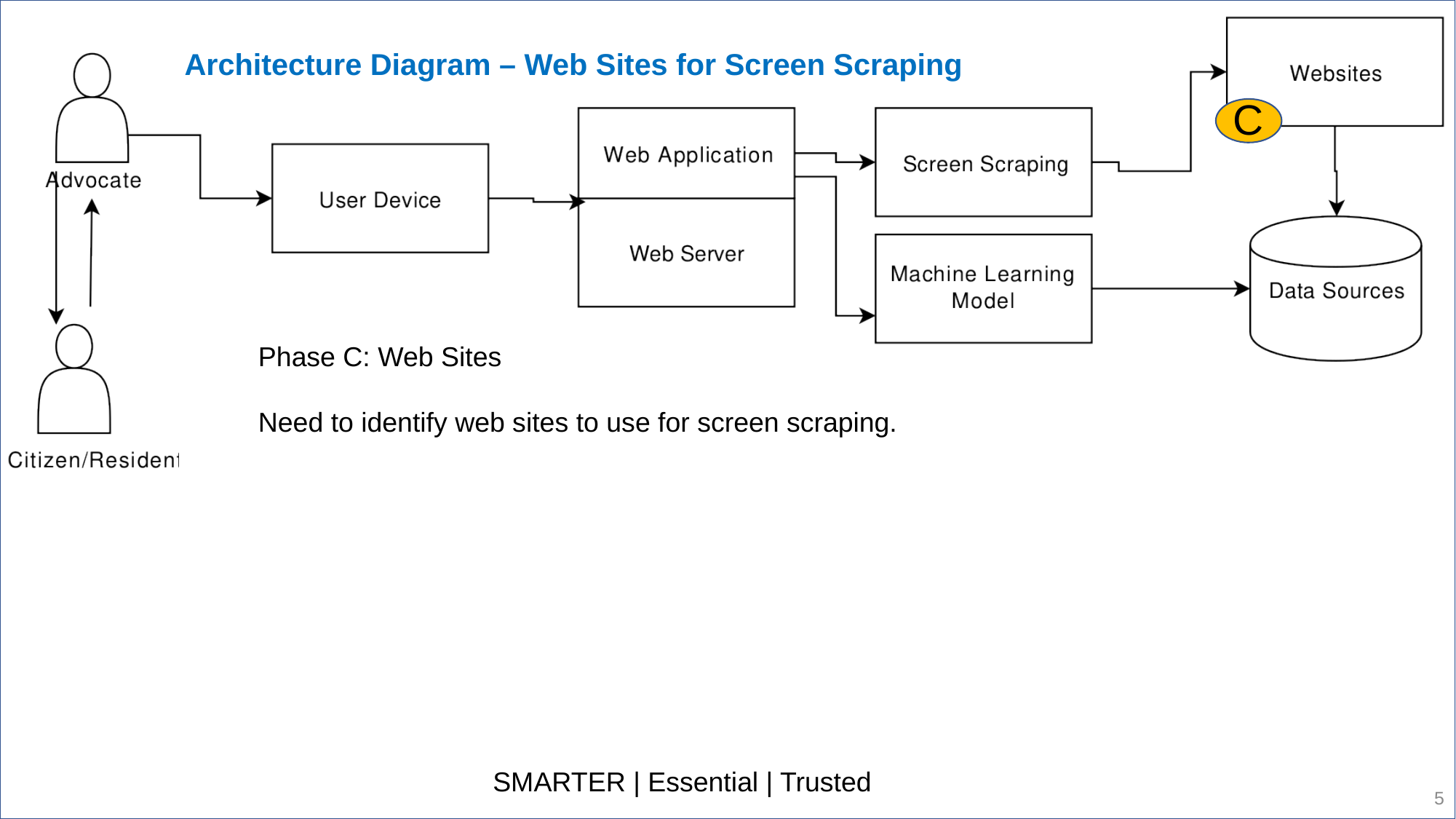

# Architecture Diagram – Web Sites for Screen Scraping
C

Phase C: Web Sites

Need to identify web sites to use for screen scraping.
SMARTER | Essential | Trusted
5